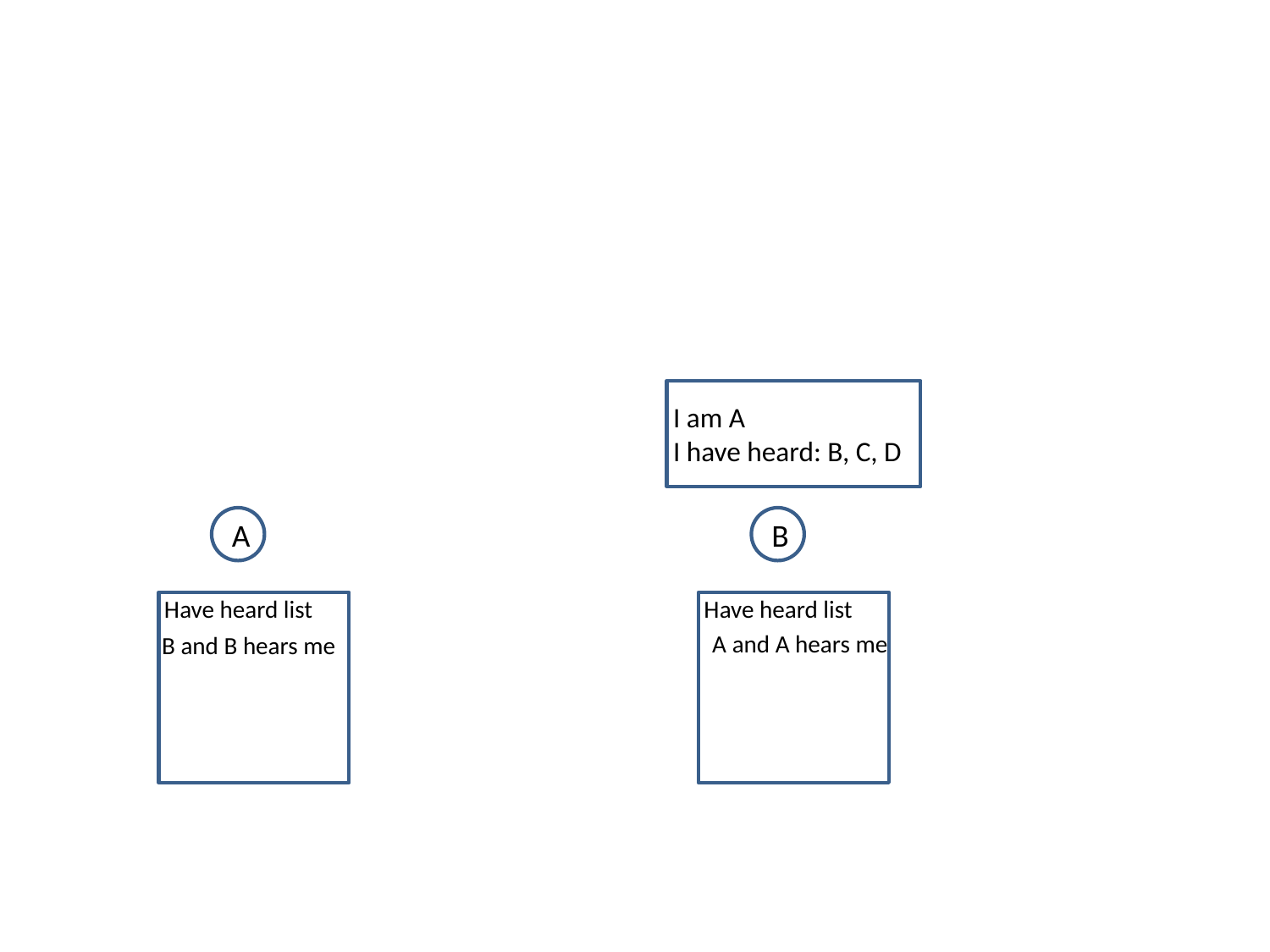

#
I am A
I have heard: B, C, D
A
B
Have heard list
Have heard list

A and A hears me
B and B hears me